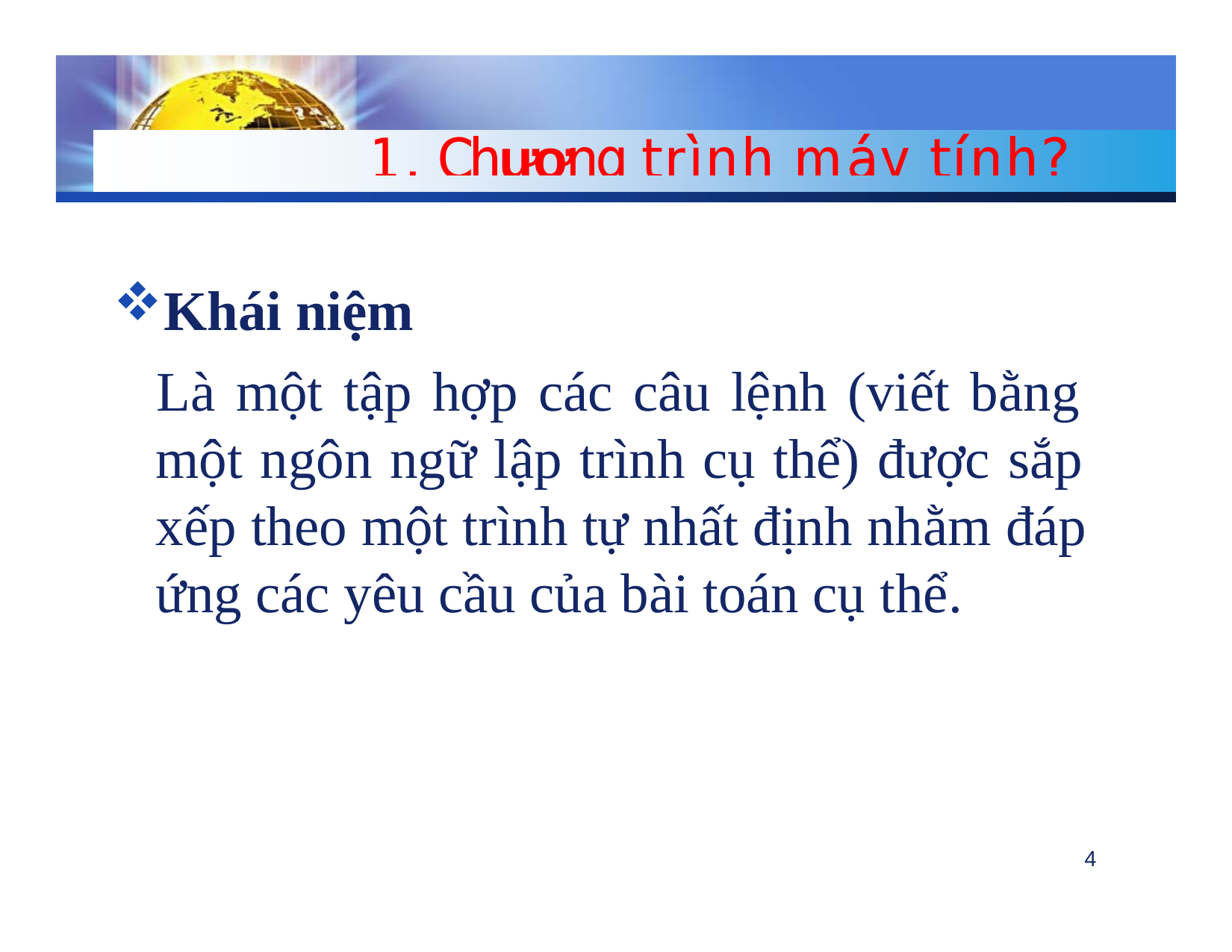

# 1. Chương trình máy tính?

Khái niệm
Là một tập hợp các câu lệnh (viết bằng  một ngôn ngữ lập trình cụ thể) được sắp  xếp theo một trình tự nhất định nhằm đáp  ứng các yêu cầu của bài toán cụ thể.

4